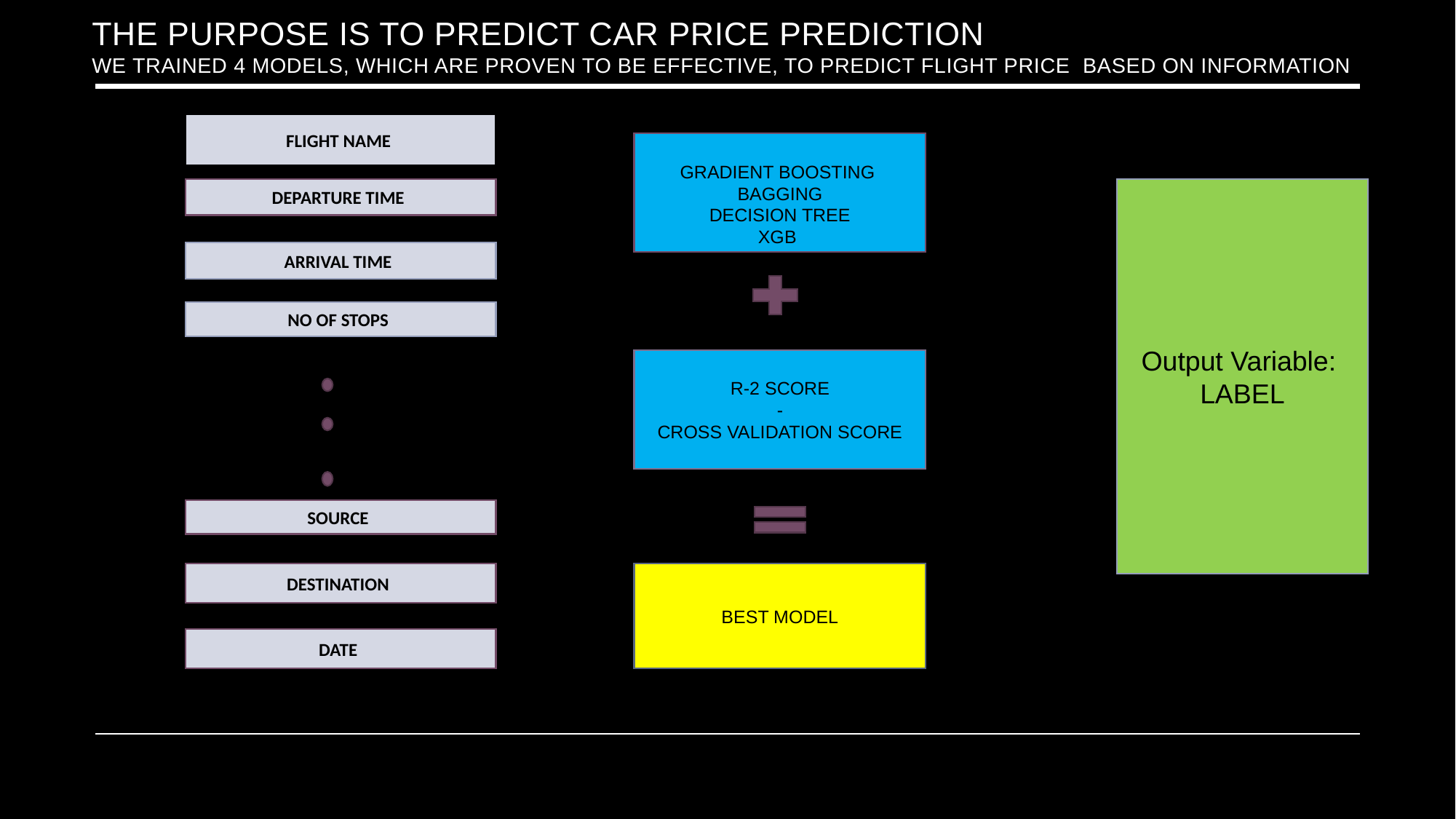

# The Purpose is to Predict CAR PRICE PREDICTION We trained 4 models, which are proven to be effective, to PREDICT FLIGHT PRICE  based on information

FLIGHT NAME

GRADIENT BOOSTING
BAGGING
DECISION TREE
XGB
DEPARTURE TIME
Output Variable:
LABEL
ARRIVAL TIME

NO OF STOPS
R-2 SCORE
-
CROSS VALIDATION SCORE

SOURCE
DESTINATION
BEST MODEL
DATE